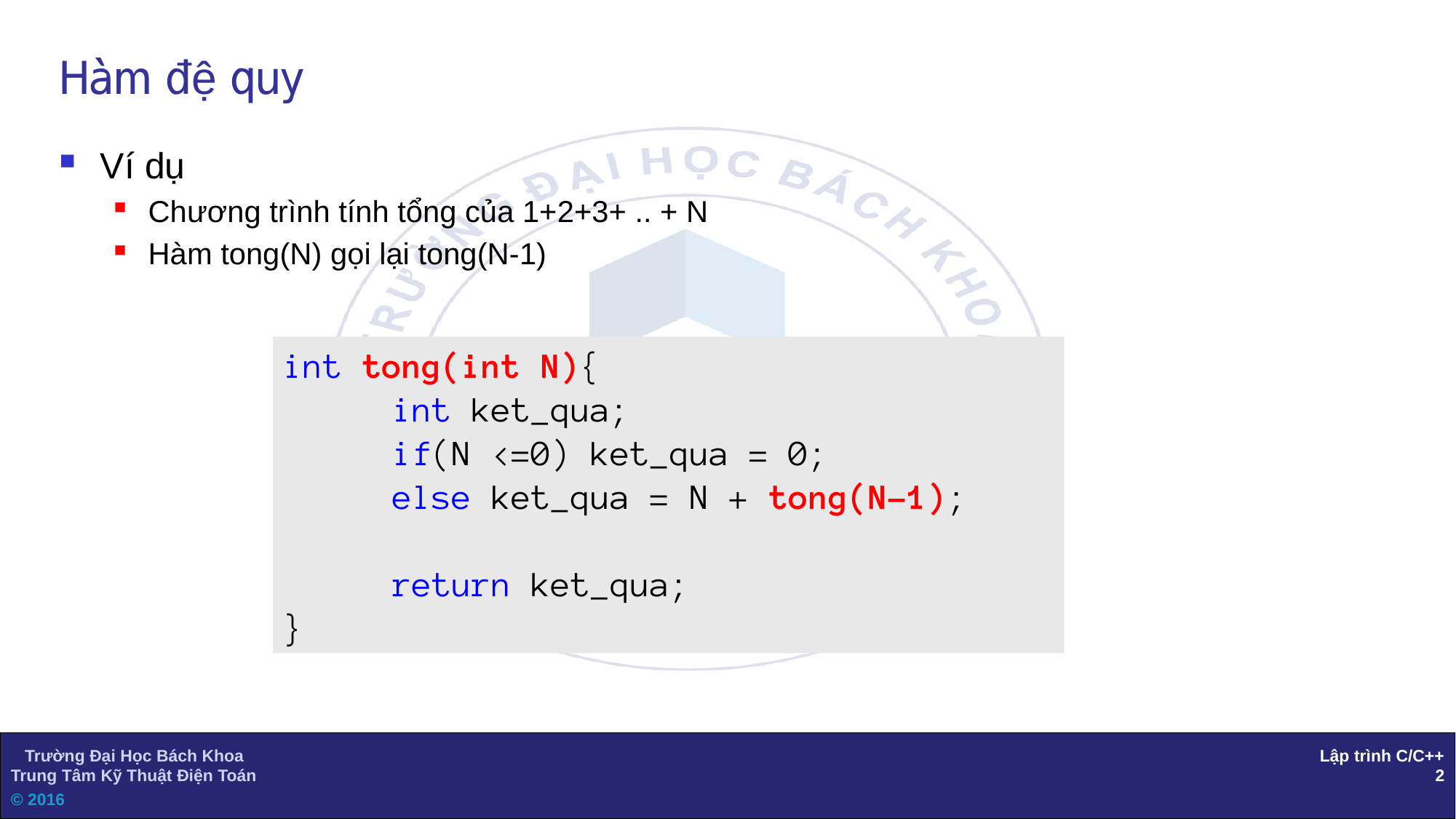

# Hàm đệ quy
Ví dụ
Chương trình tính tổng của 1+2+3+ .. + N
Hàm tong(N) gọi lại tong(N-1)

int tong(int N){
	int ket_qua;
	if(N <=0) ket_qua = 0;
	else ket_qua = N + tong(N-1);

	return ket_qua;
}